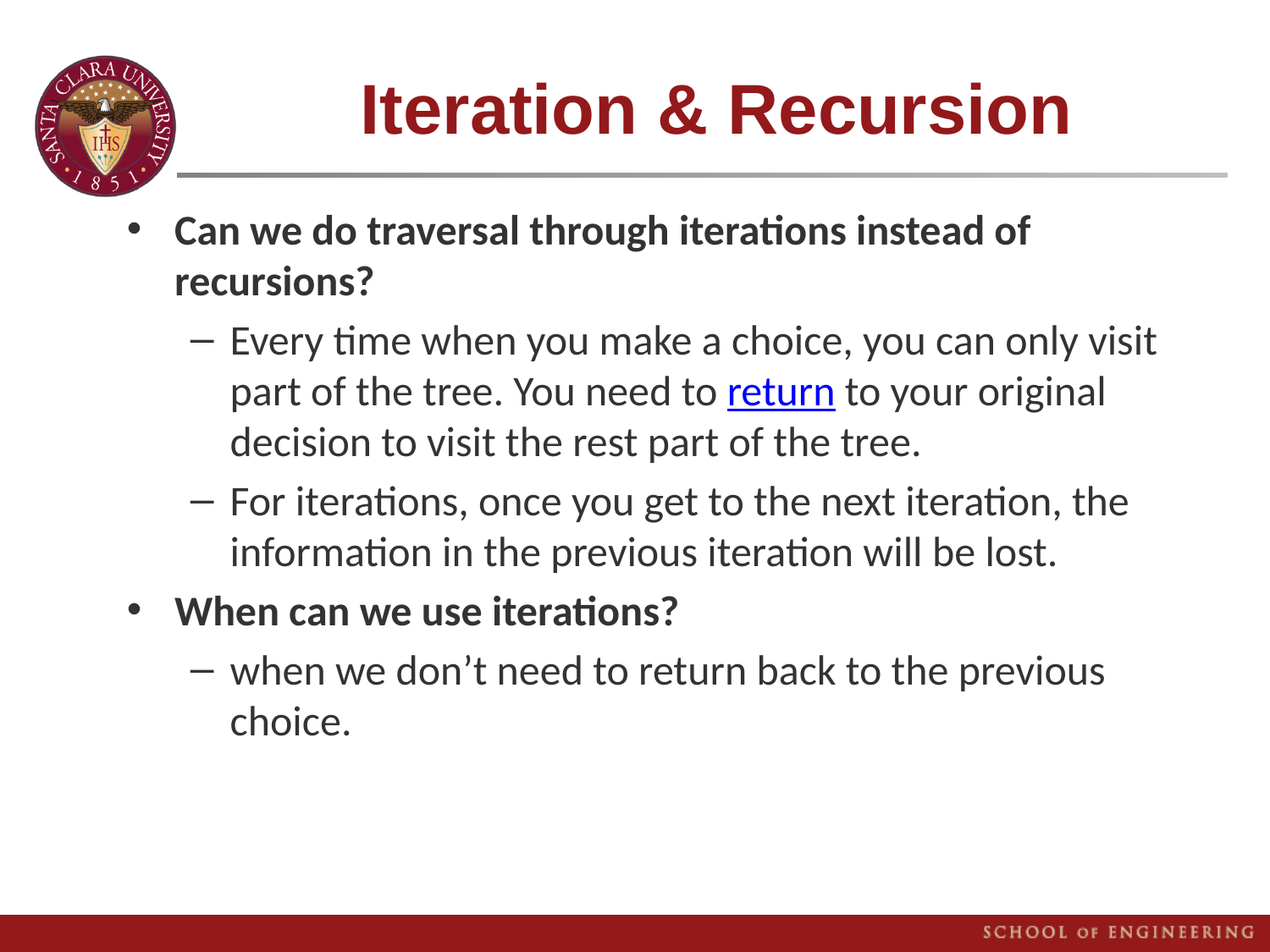

# Iteration & Recursion
Can we do traversal through iterations instead of recursions?
Every time when you make a choice, you can only visit part of the tree. You need to return to your original decision to visit the rest part of the tree.
For iterations, once you get to the next iteration, the information in the previous iteration will be lost.
When can we use iterations?
when we don’t need to return back to the previous choice.